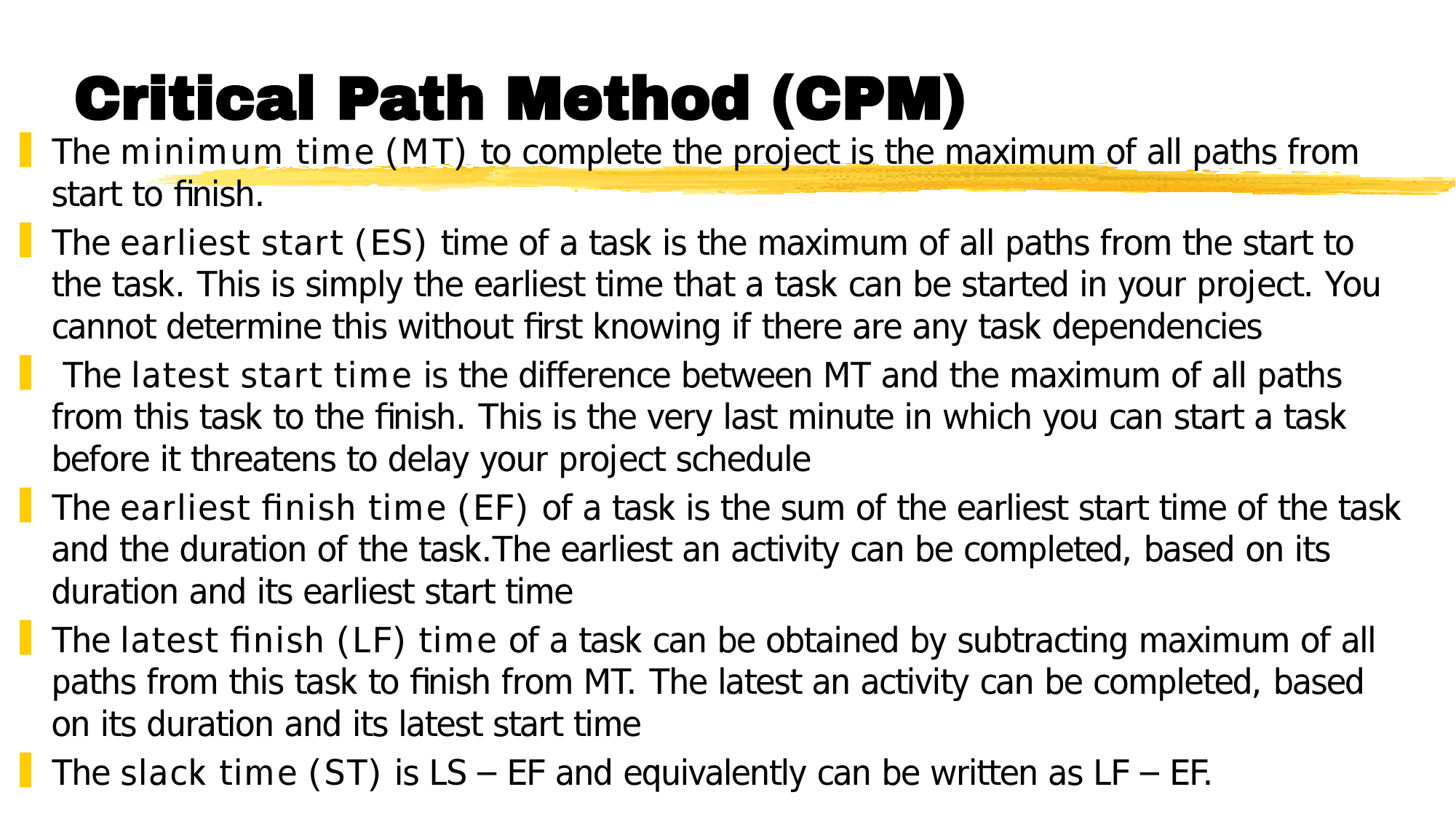

# Critical Path Method (CPM)
The minimum time (MT) to complete the project is the maximum of all paths from start to finish.
The earliest start (ES) time of a task is the maximum of all paths from the start to the task. This is simply the earliest time that a task can be started in your project. You cannot determine this without first knowing if there are any task dependencies
 The latest start time is the difference between MT and the maximum of all paths from this task to the finish. This is the very last minute in which you can start a task before it threatens to delay your project schedule
The earliest finish time (EF) of a task is the sum of the earliest start time of the task and the duration of the task.The earliest an activity can be completed, based on its duration and its earliest start time
The latest finish (LF) time of a task can be obtained by subtracting maximum of all paths from this task to finish from MT. The latest an activity can be completed, based on its duration and its latest start time
The slack time (ST) is LS – EF and equivalently can be written as LF – EF.